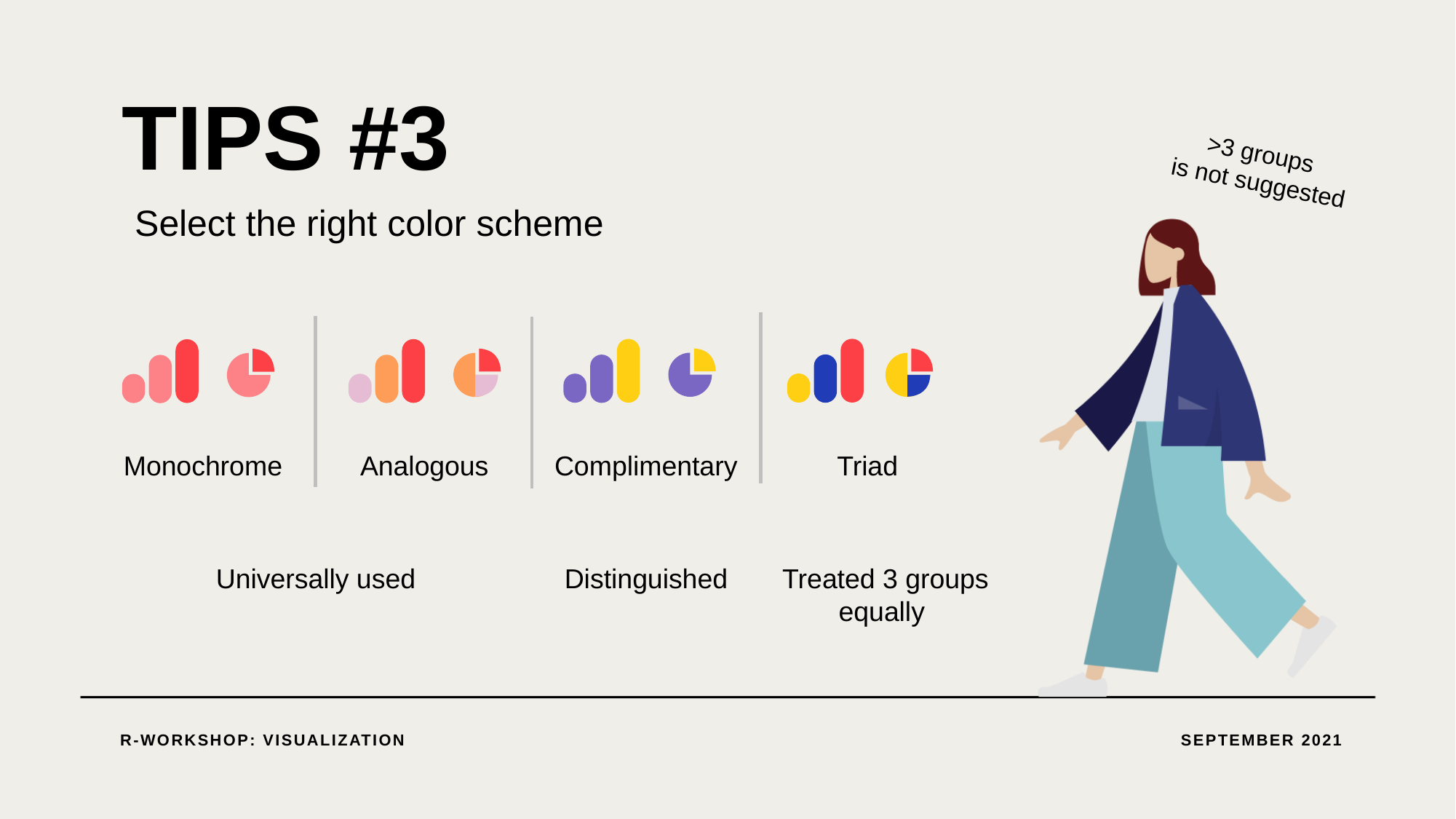

TIPS #3
>3 groups
is not suggested
Select the right color scheme

Monochrome
Analogous
Complimentary
Triad
Distinguished
Treated 3 groups
equally
Universally used
R-WORKSHOP: VISUALIZATION
SEPTEMBER 2021